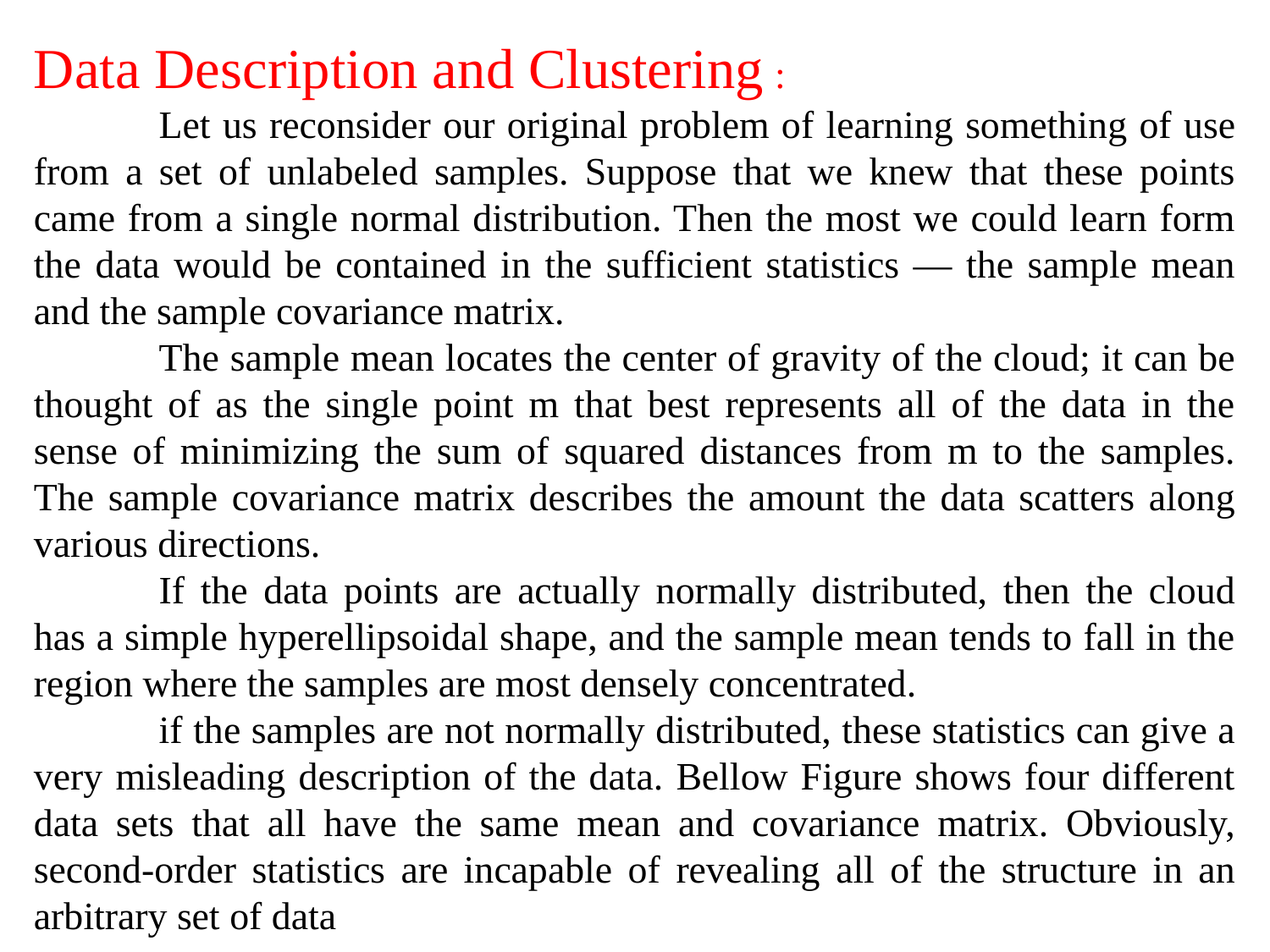

Data Description and Clustering :
	Let us reconsider our original problem of learning something of use from a set of unlabeled samples. Suppose that we knew that these points came from a single normal distribution. Then the most we could learn form the data would be contained in the sufficient statistics — the sample mean and the sample covariance matrix.
	The sample mean locates the center of gravity of the cloud; it can be thought of as the single point m that best represents all of the data in the sense of minimizing the sum of squared distances from m to the samples. The sample covariance matrix describes the amount the data scatters along various directions.
	If the data points are actually normally distributed, then the cloud has a simple hyperellipsoidal shape, and the sample mean tends to fall in the region where the samples are most densely concentrated.
	if the samples are not normally distributed, these statistics can give a very misleading description of the data. Bellow Figure shows four different data sets that all have the same mean and covariance matrix. Obviously, second-order statistics are incapable of revealing all of the structure in an arbitrary set of data